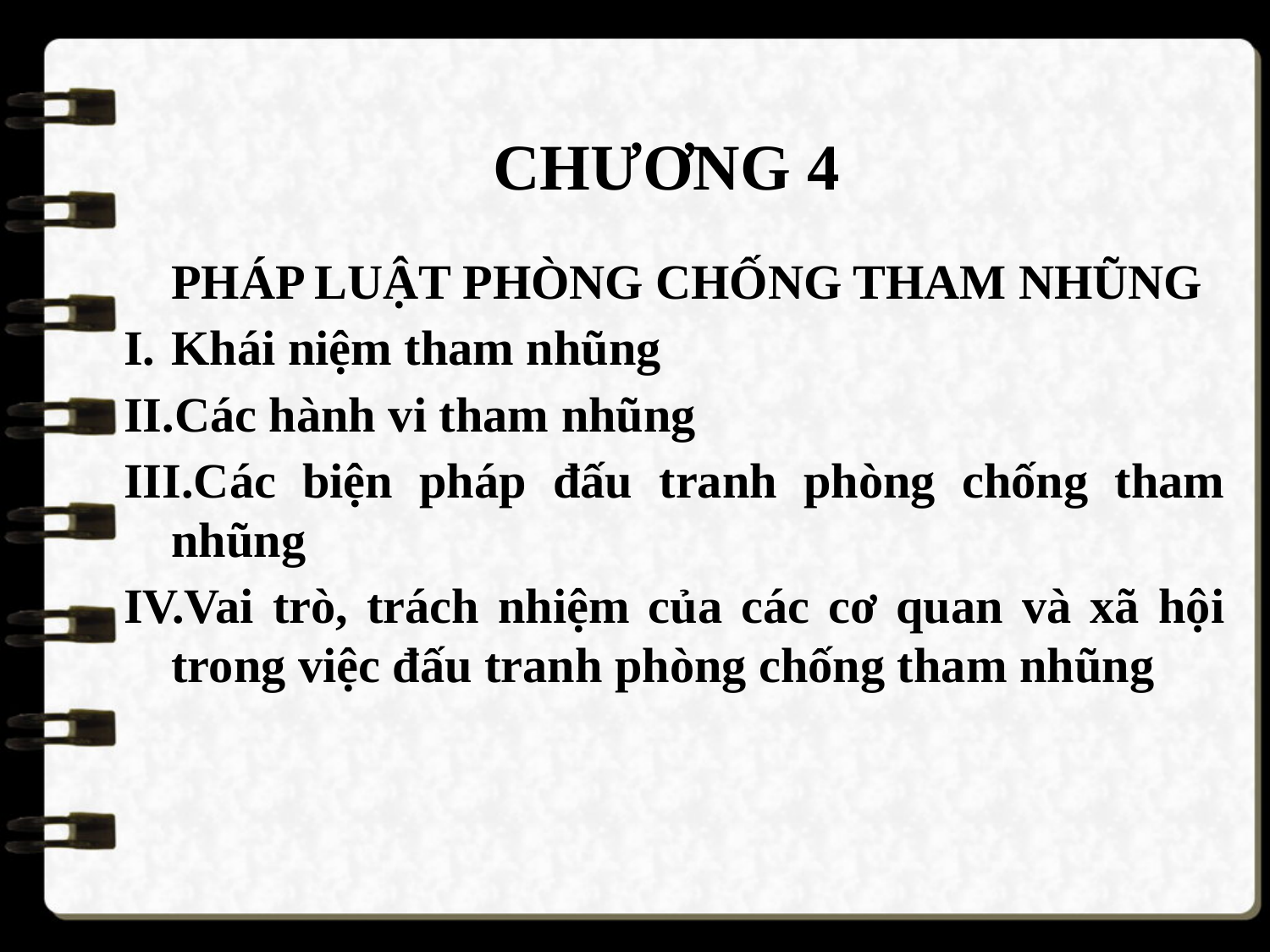

# CHƯƠNG 4
PHÁP LUẬT PHÒNG CHỐNG THAM NHŨNG
Khái niệm tham nhũng
Các hành vi tham nhũng
Các biện pháp đấu tranh phòng chống tham nhũng
Vai trò, trách nhiệm của các cơ quan và xã hội trong việc đấu tranh phòng chống tham nhũng